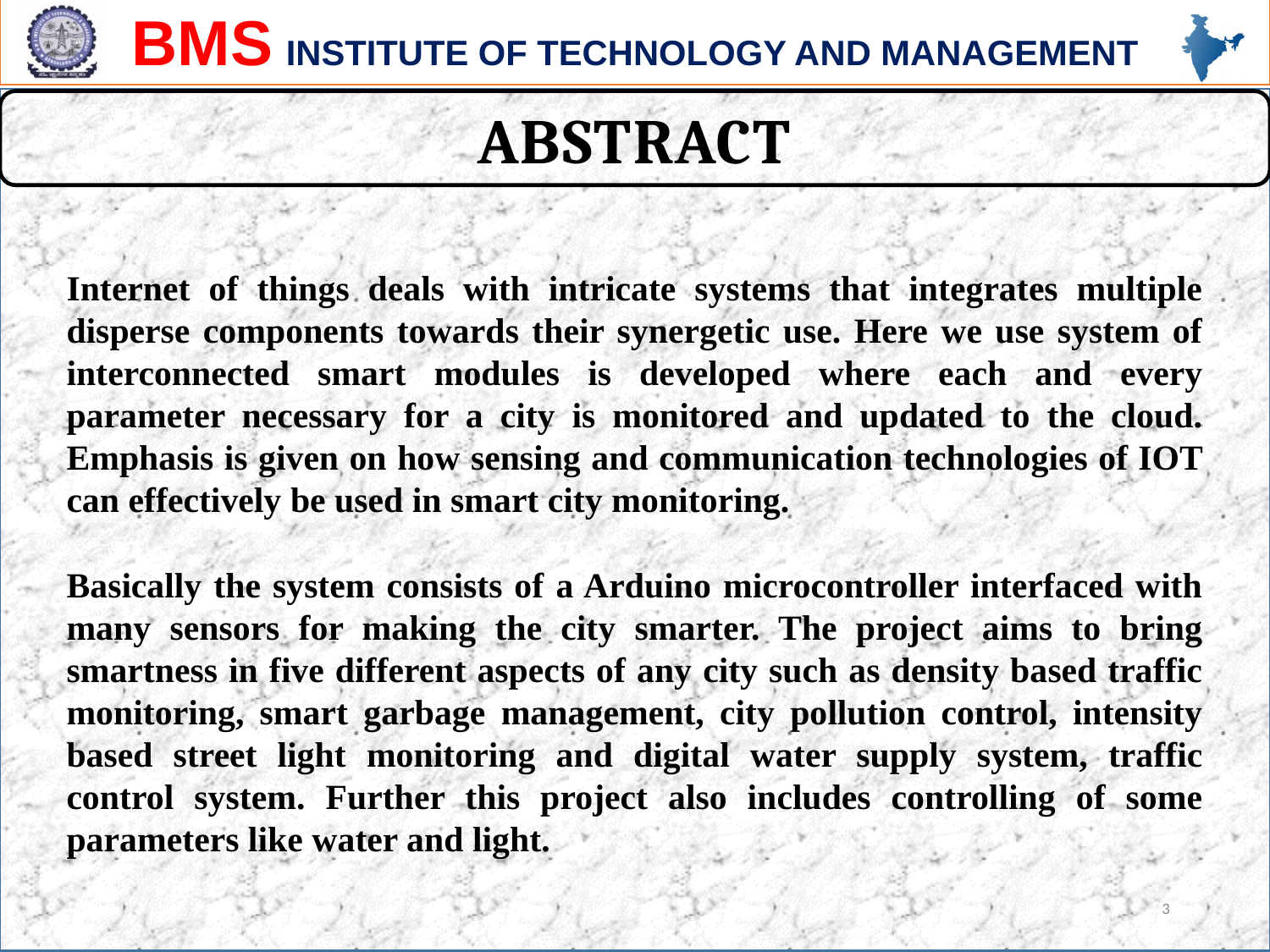

ABSTRACT
Internet of things deals with intricate systems that integrates multiple disperse components towards their synergetic use. Here we use system of interconnected smart modules is developed where each and every parameter necessary for a city is monitored and updated to the cloud. Emphasis is given on how sensing and communication technologies of IOT can effectively be used in smart city monitoring.

Basically the system consists of a Arduino microcontroller interfaced with many sensors for making the city smarter. The project aims to bring smartness in five different aspects of any city such as density based traffic monitoring, smart garbage management, city pollution control, intensity based street light monitoring and digital water supply system, traffic control system. Further this project also includes controlling of some parameters like water and light.
3